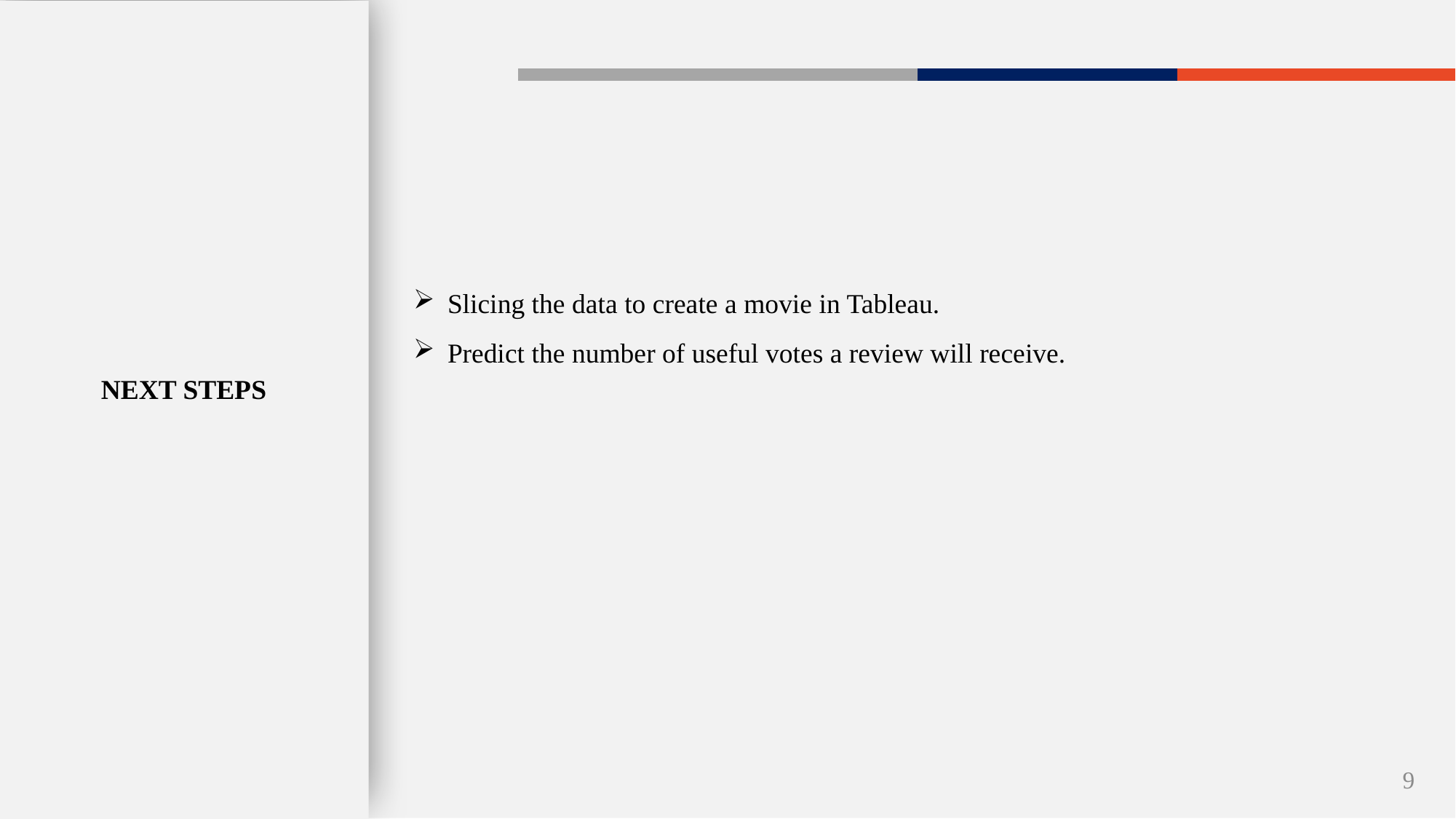

Slicing the data to create a movie in Tableau.
Predict the number of useful votes a review will receive.
NEXT STEPS
9